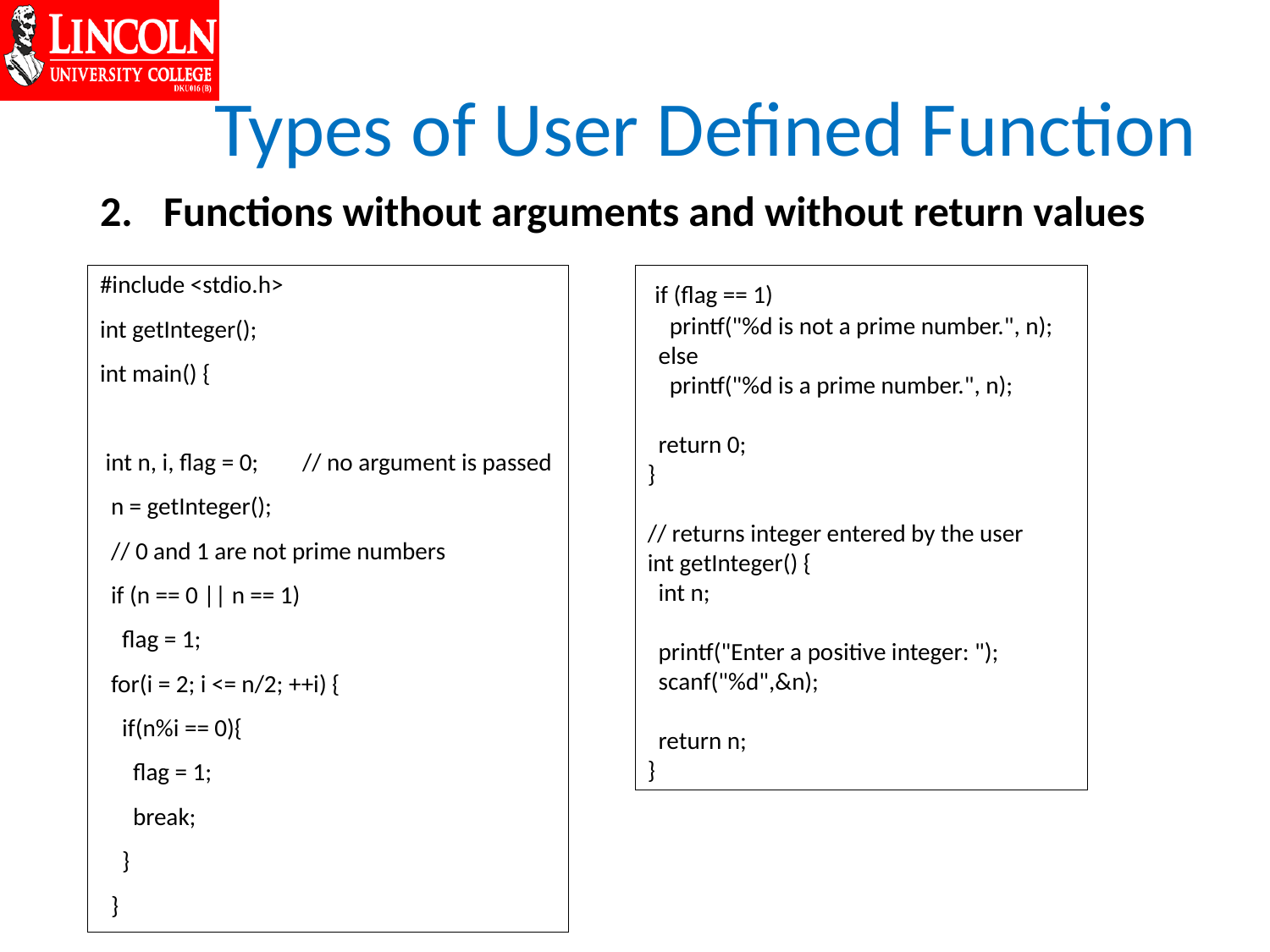

# Types of User Defined Function
Functions without arguments and without return values

#include <stdio.h>
int getInteger();
int main() {

 int n, i, flag = 0;        // no argument is passed
  n = getInteger();
  // 0 and 1 are not prime numbers
  if (n == 0 || n == 1)
    flag = 1;
  for(i = 2; i <= n/2; ++i) {
    if(n%i == 0){
      flag = 1;
      break;
    }
  }
 if (flag == 1)
    printf("%d is not a prime number.", n);
  else
    printf("%d is a prime number.", n);

  return 0;
}

// returns integer entered by the user
int getInteger() {
  int n;

  printf("Enter a positive integer: ");
  scanf("%d",&n);

  return n;
}